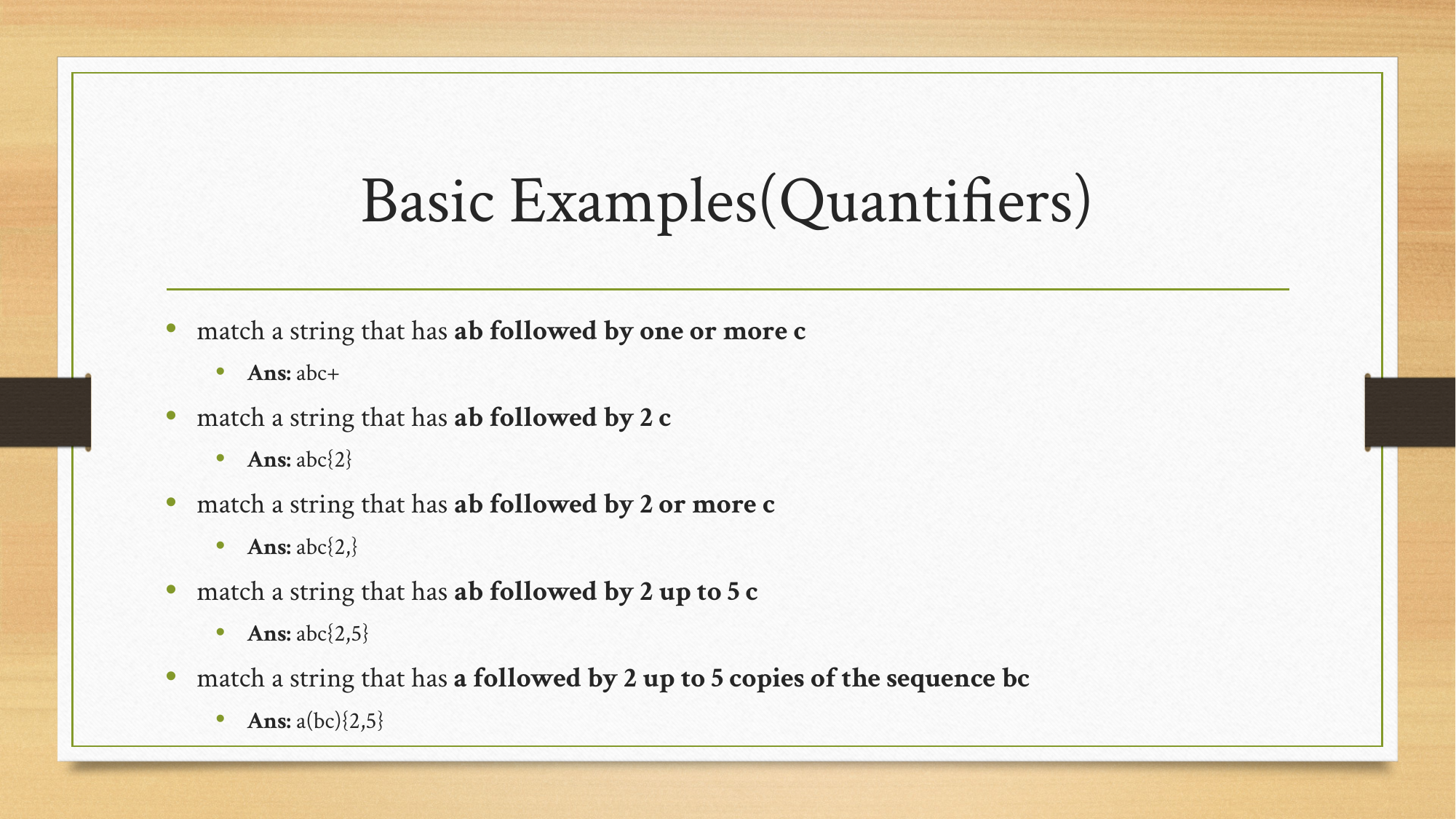

# Basic Examples(Quantifiers)
match a string that has ab followed by one or more c
Ans: abc+
match a string that has ab followed by 2 c
Ans: abc{2}
match a string that has ab followed by 2 or more c
Ans: abc{2,}
match a string that has ab followed by 2 up to 5 c
Ans: abc{2,5}
match a string that has a followed by 2 up to 5 copies of the sequence bc
Ans: a(bc){2,5}